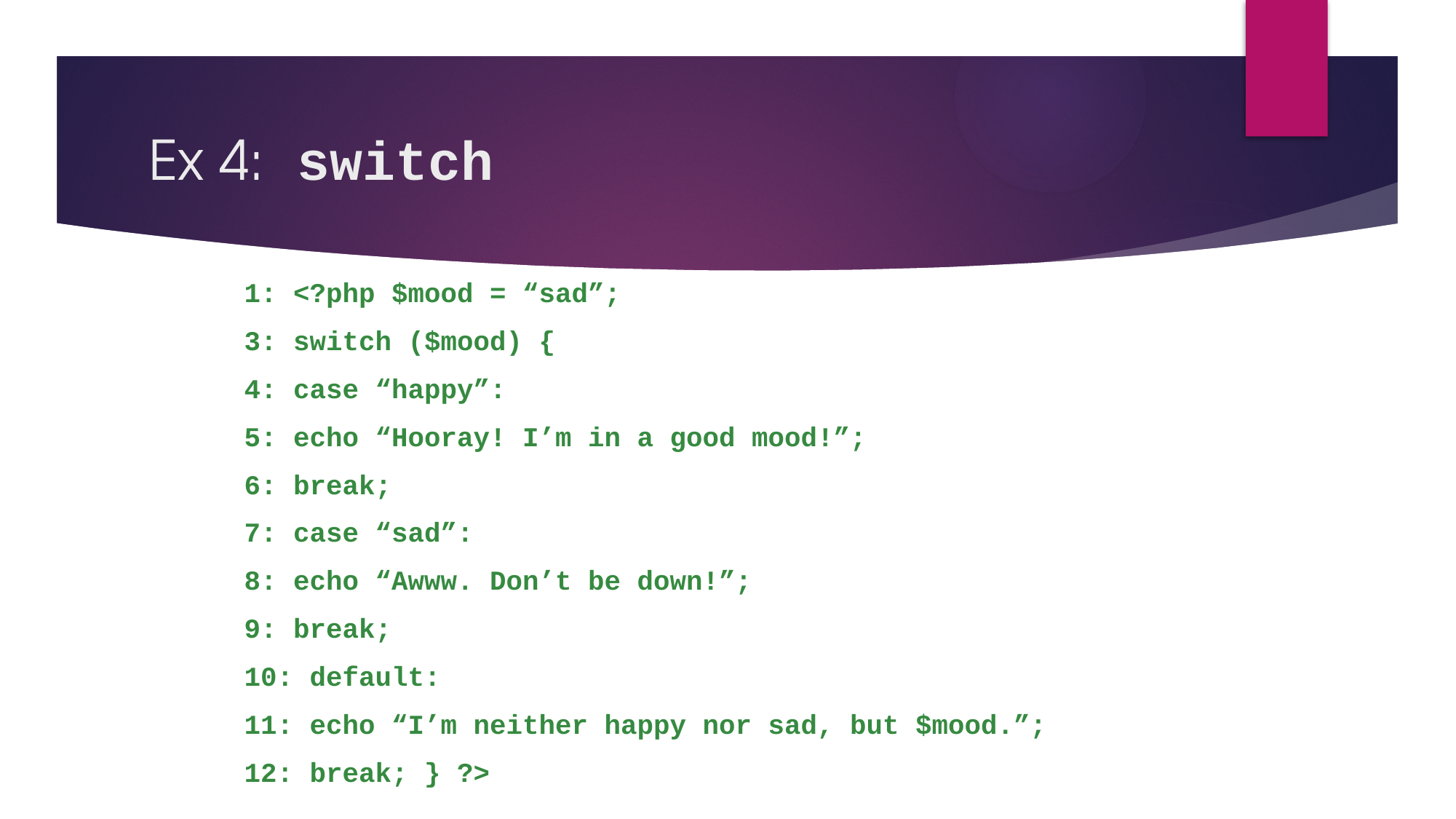

# Ex 4: switch
1: <?php $mood = “sad”;
3: switch ($mood) {
4: case “happy”:
5: echo “Hooray! I’m in a good mood!”;
6: break;
7: case “sad”:
8: echo “Awww. Don’t be down!”;
9: break;
10: default:
11: echo “I’m neither happy nor sad, but $mood.”;
12: break; } ?>